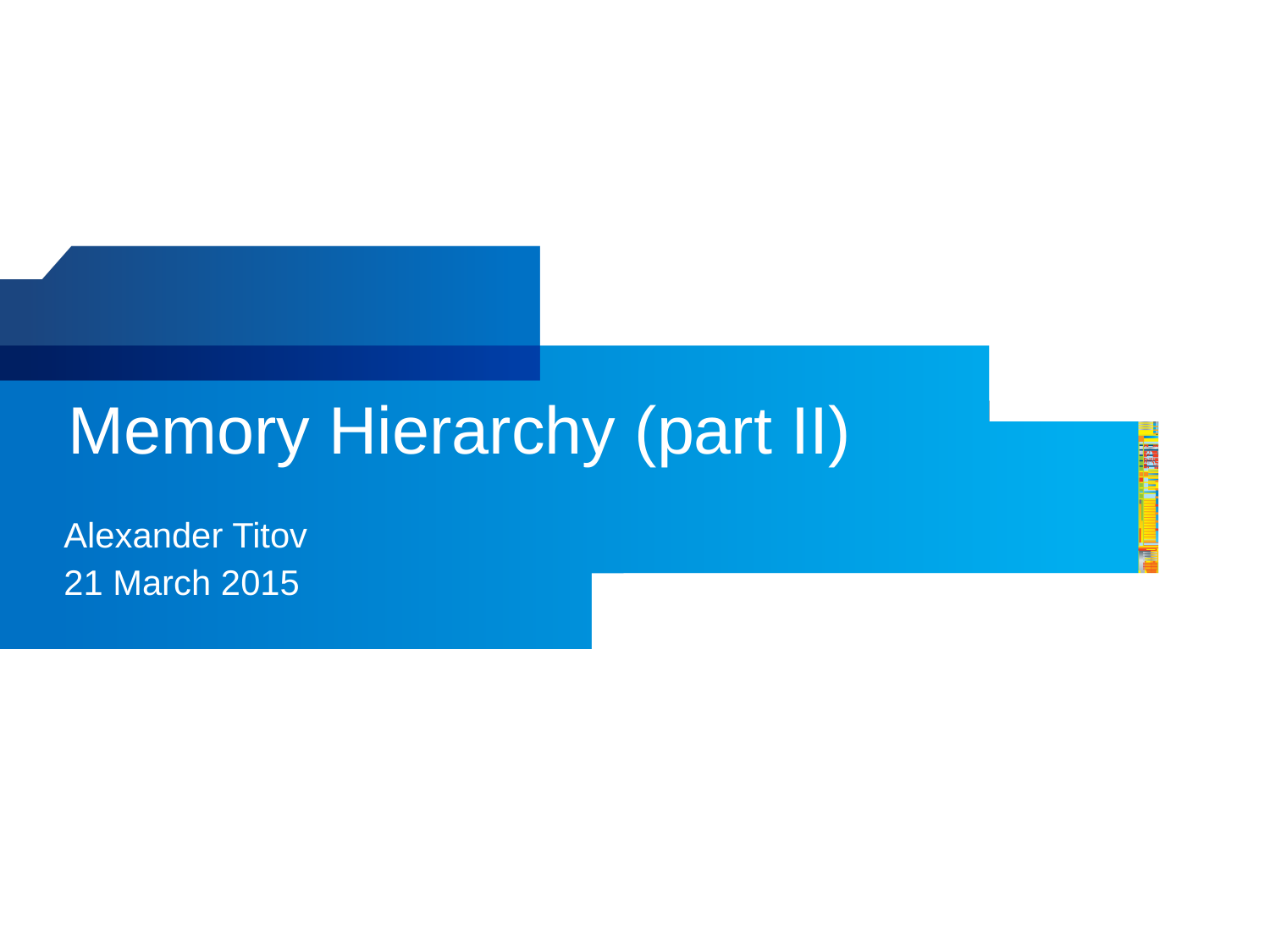

# Memory Hierarchy (part II)
Alexander Titov
21 March 2015